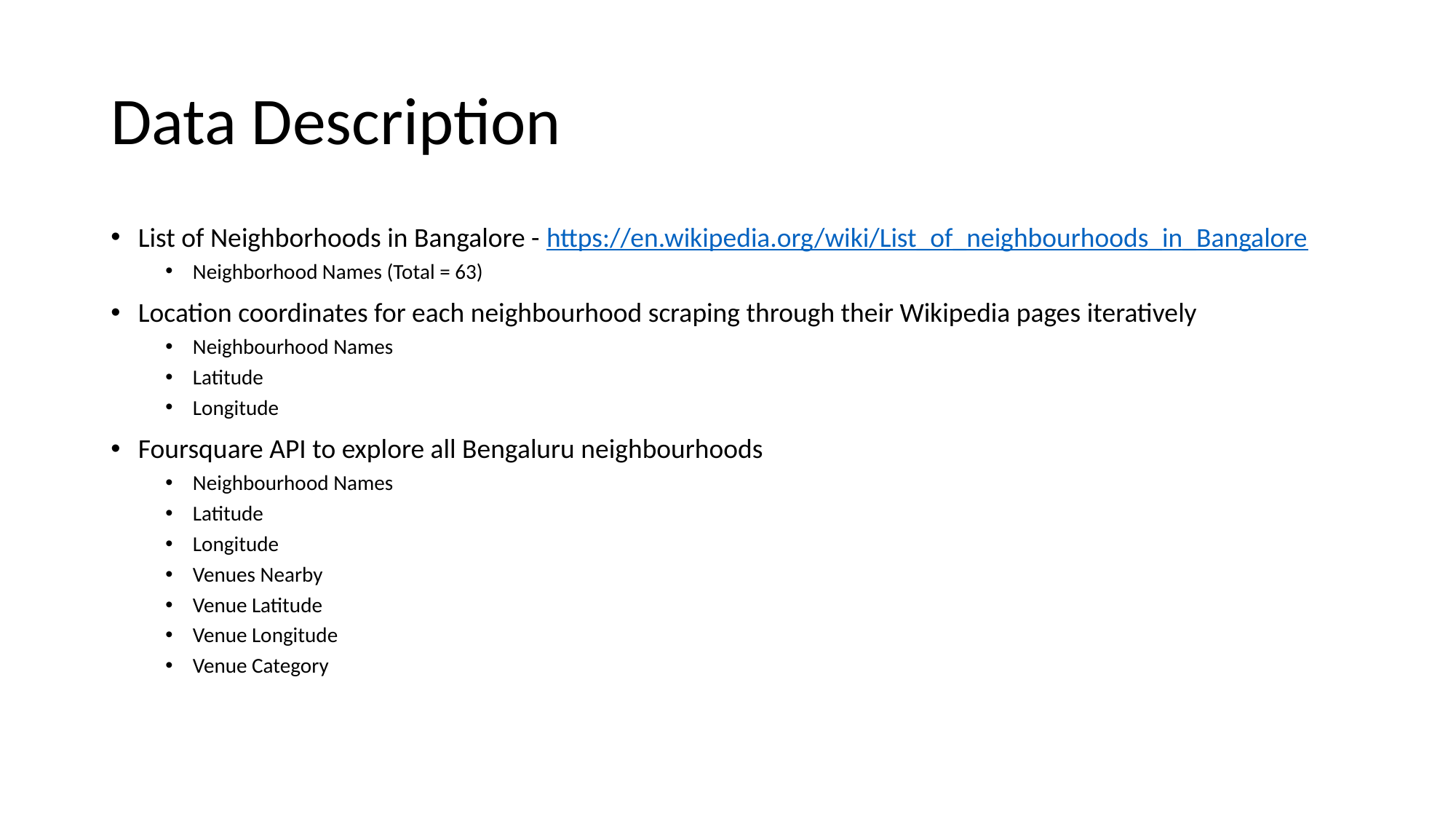

# Data Description
List of Neighborhoods in Bangalore - https://en.wikipedia.org/wiki/List_of_neighbourhoods_in_Bangalore
Neighborhood Names (Total = 63)
Location coordinates for each neighbourhood scraping through their Wikipedia pages iteratively
Neighbourhood Names
Latitude
Longitude
Foursquare API to explore all Bengaluru neighbourhoods
Neighbourhood Names
Latitude
Longitude
Venues Nearby
Venue Latitude
Venue Longitude
Venue Category